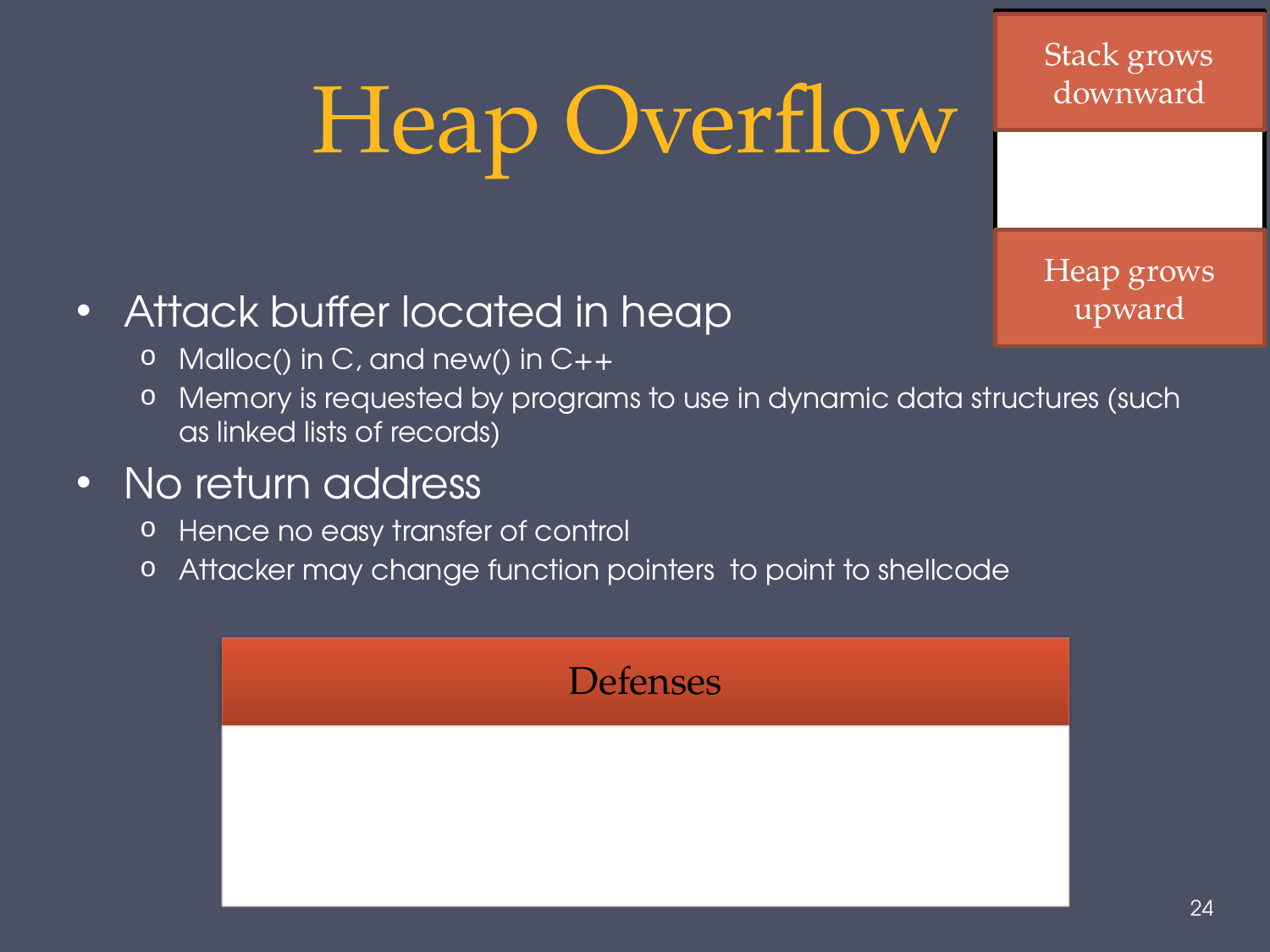

# Heap Overflow

Stack grows downward
Heap grows upward
Attack buffer located in heap
Malloc() in C, and new() in C++
Memory is requested by programs to use in dynamic data structures (such as linked lists of records)
No return address
Hence no easy transfer of control
Attacker may change function pointers  to point to shellcode
Defenses
Making the heap non-executable
Randomizing the allocation of memory on the heap
24